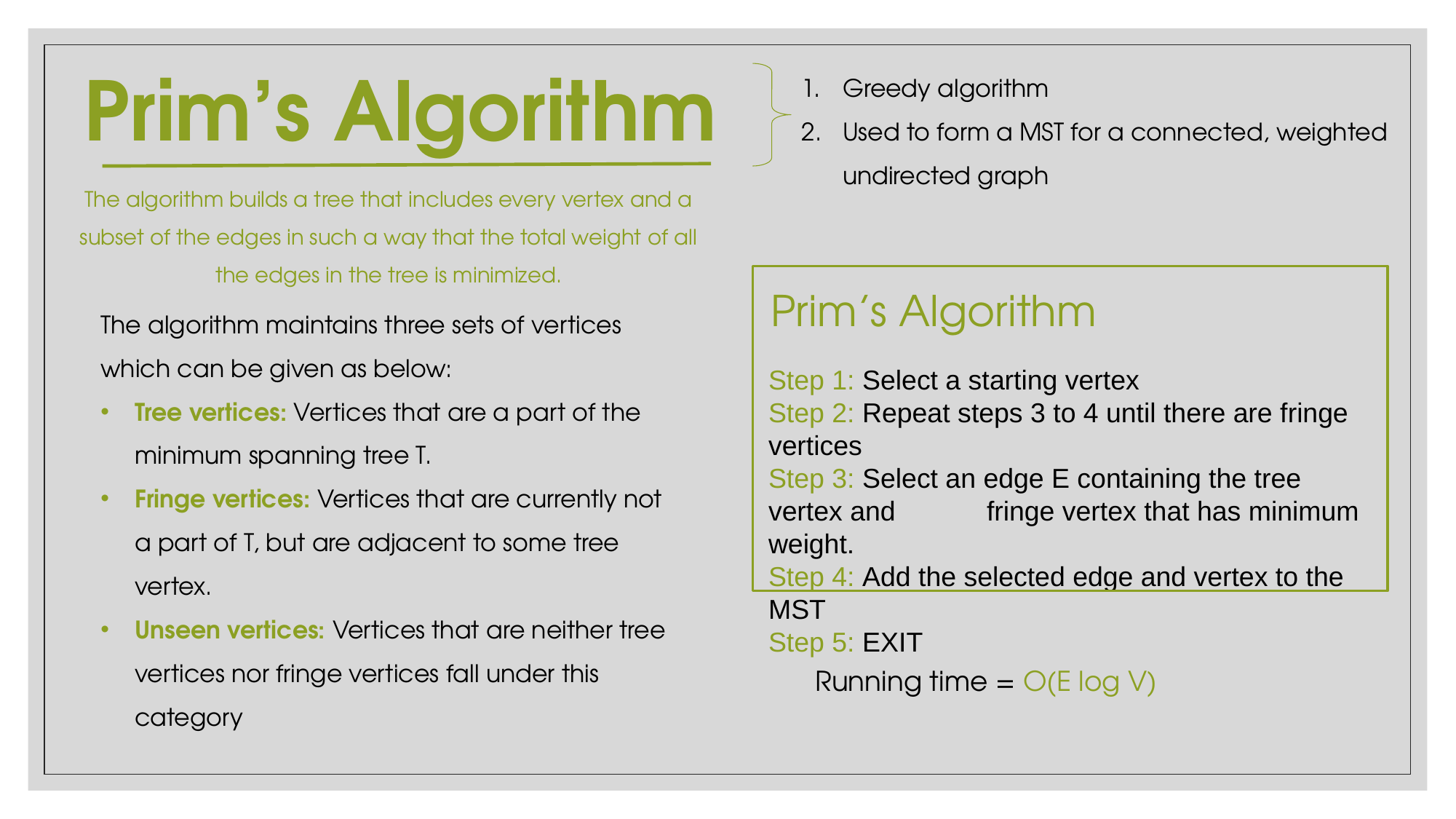

Prim’s Algorithm
Greedy algorithm
Used to form a MST for a connected, weighted undirected graph

The algorithm builds a tree that includes every vertex and a subset of the edges in such a way that the total weight of all the edges in the tree is minimized.

Prim’s Algorithm
Step 1: Select a starting vertex
Step 2: Repeat steps 3 to 4 until there are fringe vertices
Step 3: Select an edge E containing the tree vertex and  	fringe vertex that has minimum weight.
Step 4: Add the selected edge and vertex to the MST
Step 5: EXIT
The algorithm maintains three sets of vertices which can be given as below:
Tree vertices: Vertices that are a part of the minimum spanning tree T.
Fringe vertices: Vertices that are currently not a part of T, but are adjacent to some tree vertex.
Unseen vertices: Vertices that are neither tree vertices nor fringe vertices fall under this category
Running time = O(E log V)